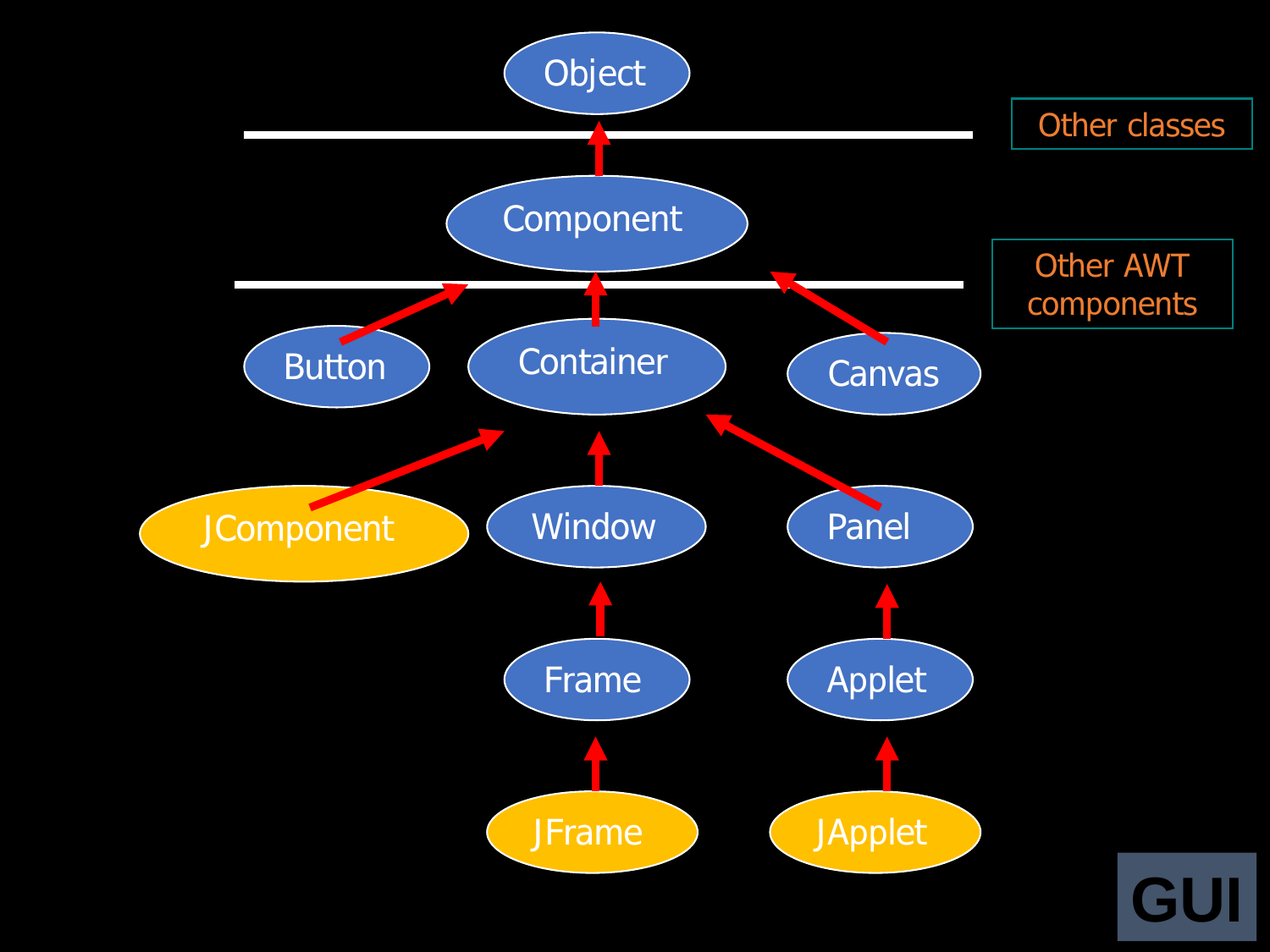

Object
Other classes
Component
Other AWT components
Container
Button
Canvas
JComponent
Window
Panel
Frame
Applet
JFrame
JApplet